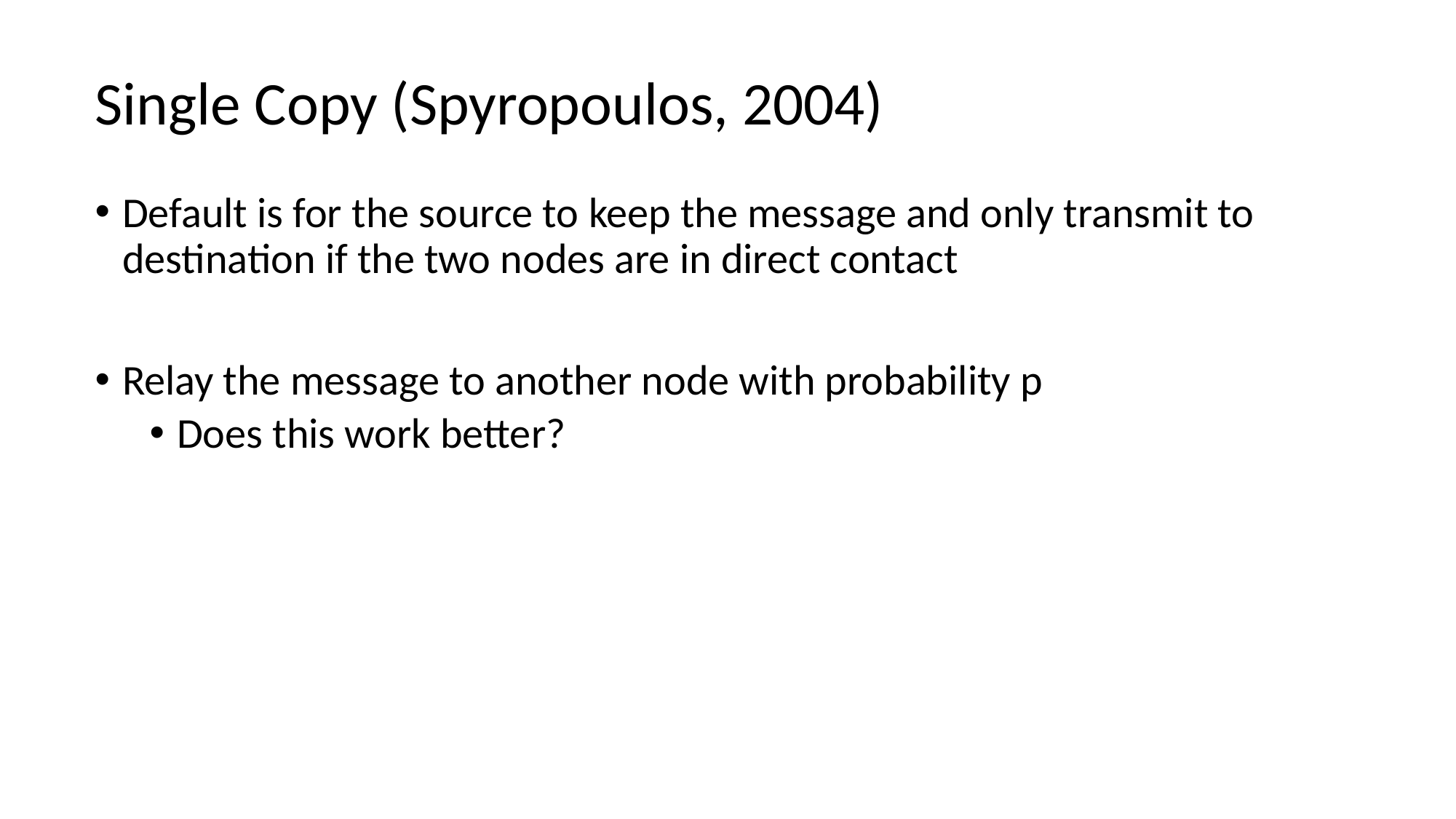

# Single Copy (Spyropoulos, 2004)
Default is for the source to keep the message and only transmit to destination if the two nodes are in direct contact

Relay the message to another node with probability p
Does this work better?